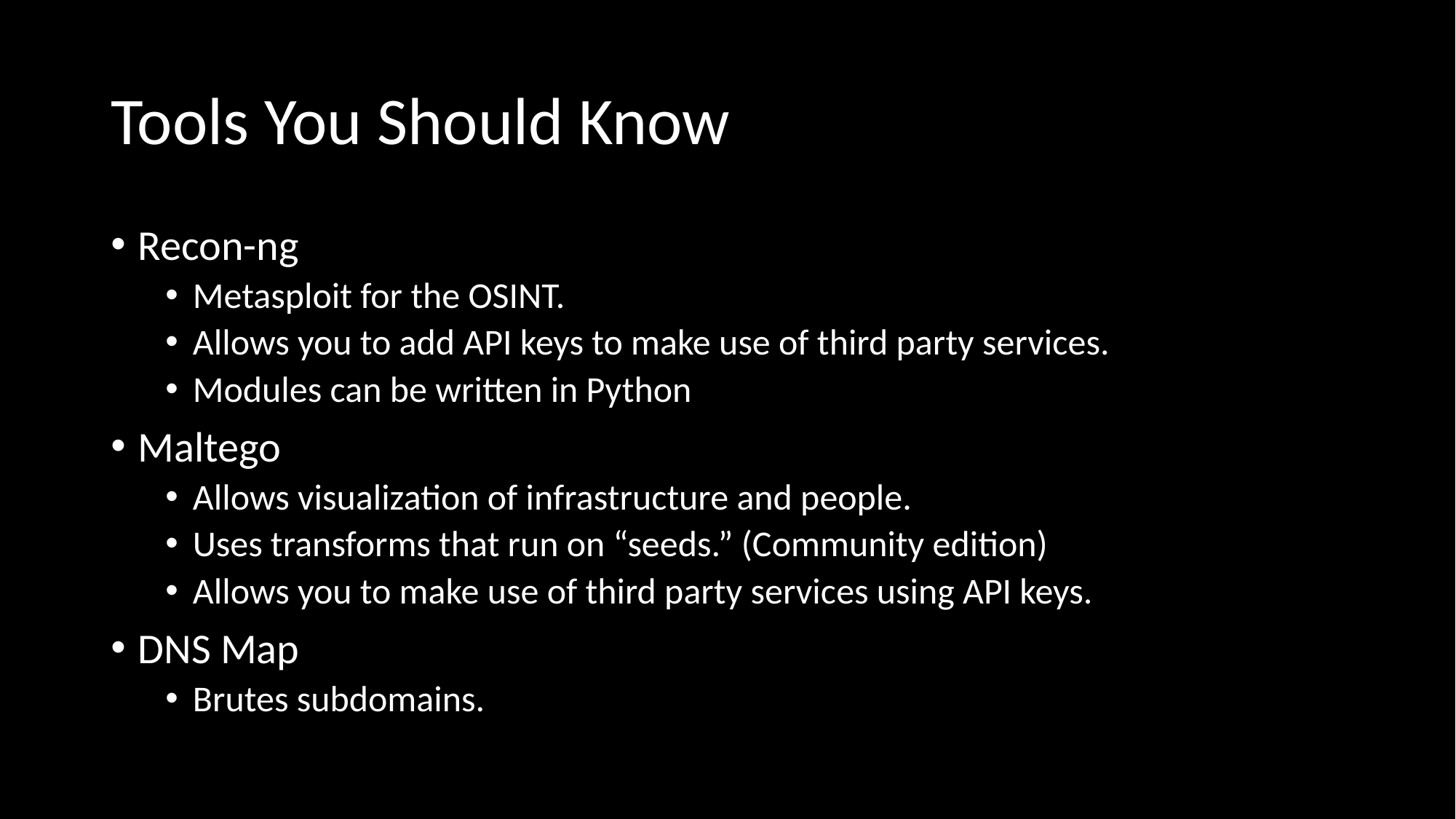

# Tools You Should Know
Recon-ng
Metasploit for the OSINT.
Allows you to add API keys to make use of third party services.
Modules can be written in Python
Maltego
Allows visualization of infrastructure and people.
Uses transforms that run on “seeds.” (Community edition)
Allows you to make use of third party services using API keys.
DNS Map
Brutes subdomains.